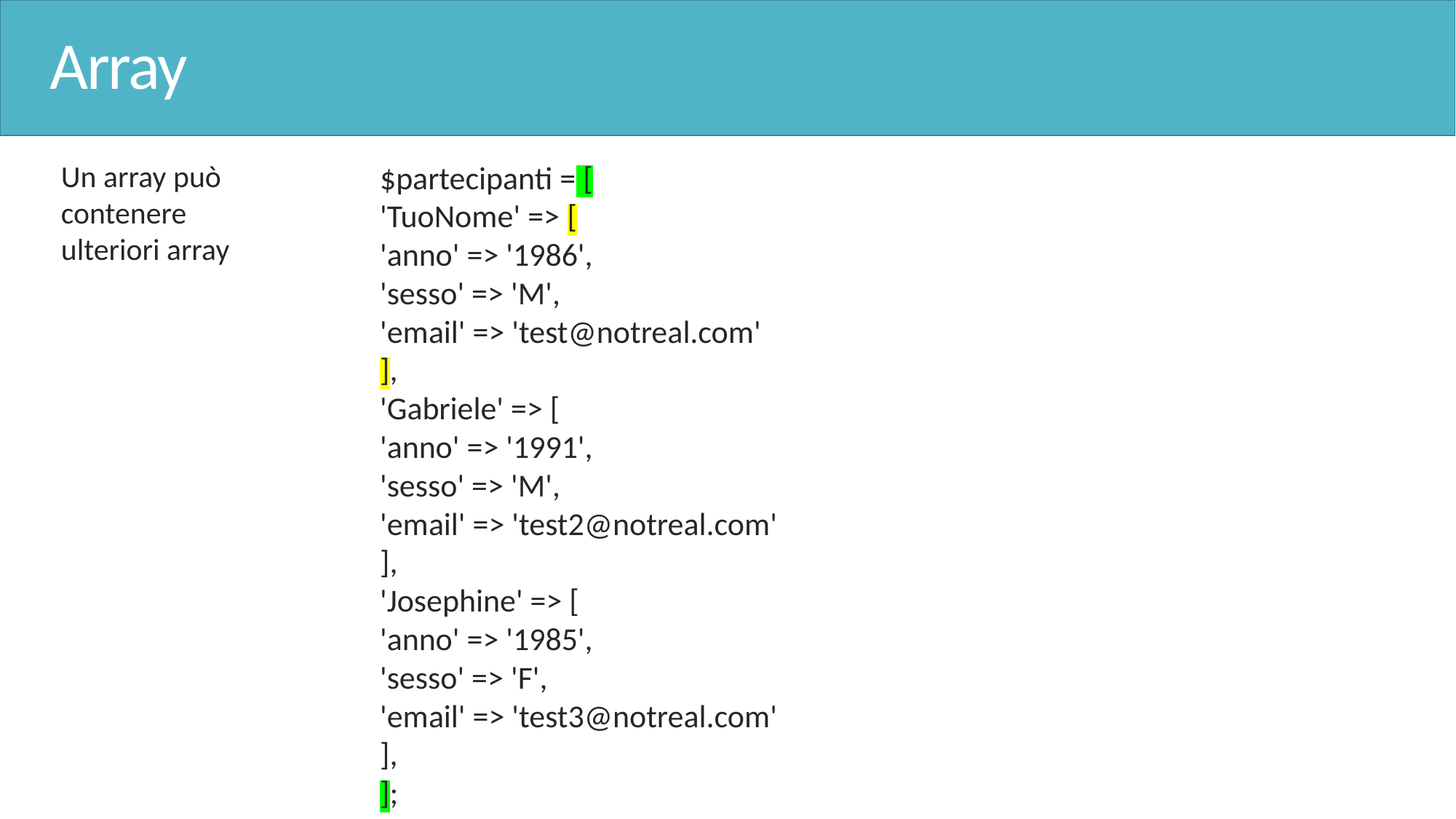

# Array
Un array può contenere ulteriori array
$partecipanti = [
'TuoNome' => [
'anno' => '1986',
'sesso' => 'M',
'email' => 'test@notreal.com'
],
'Gabriele' => [
'anno' => '1991',
'sesso' => 'M',
'email' => 'test2@notreal.com'
],
'Josephine' => [
'anno' => '1985',
'sesso' => 'F',
'email' => 'test3@notreal.com'
],
];